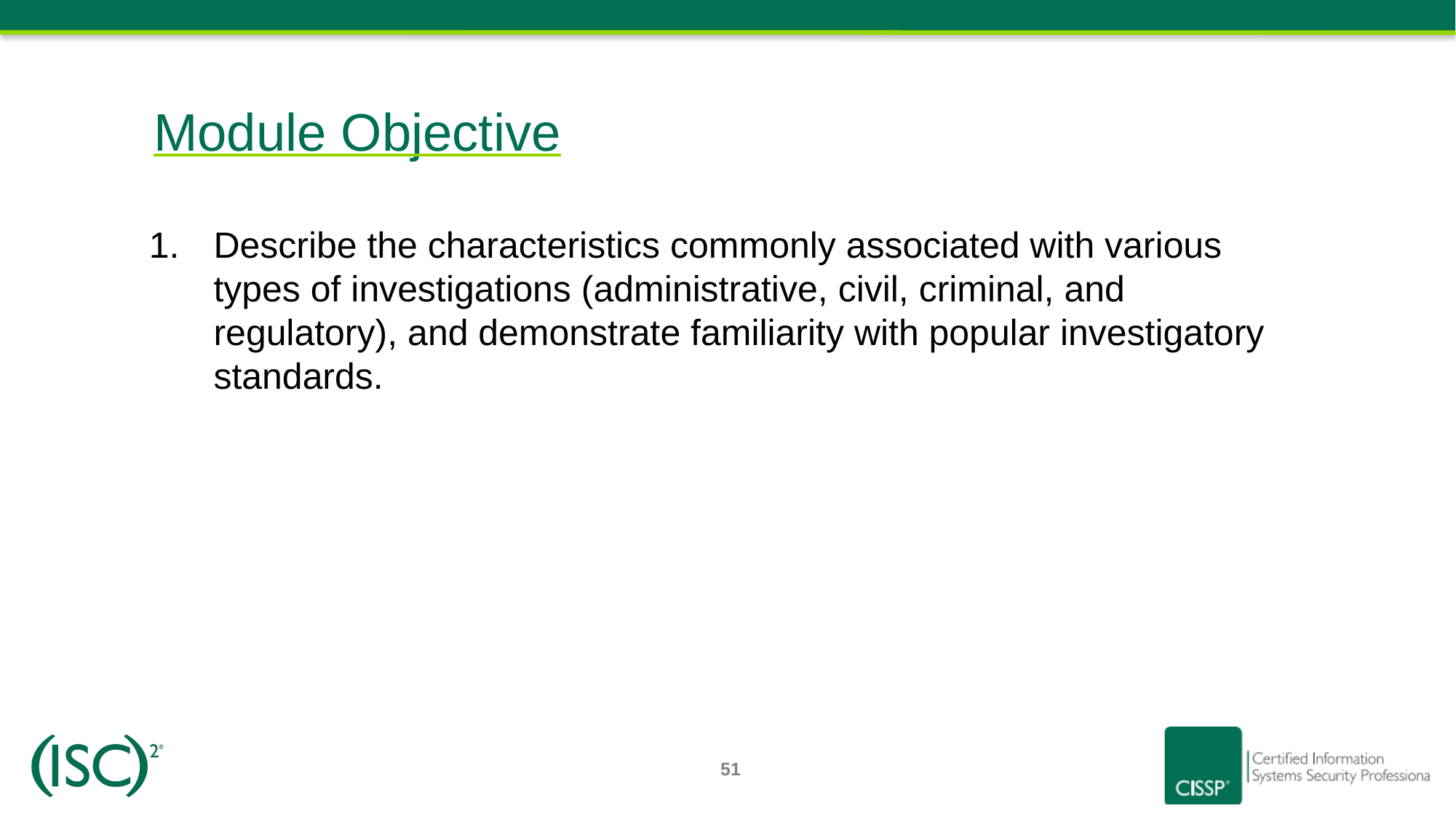

# Module Objective
Describe the characteristics commonly associated with various types of investigations (administrative, civil, criminal, and regulatory), and demonstrate familiarity with popular investigatory standards.